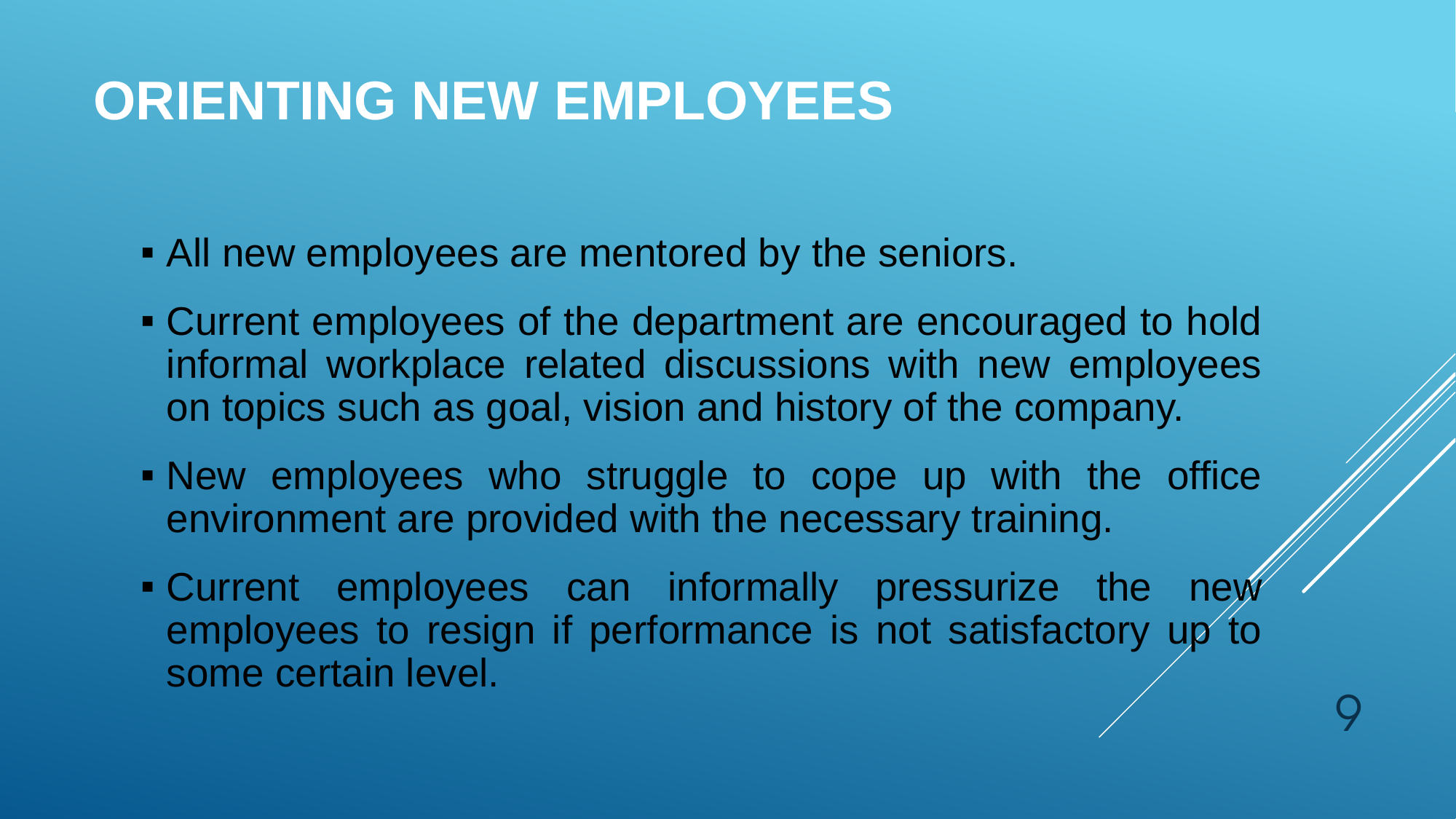

# Orienting new employees

All new employees are mentored by the seniors.
Current employees of the department are encouraged to hold informal workplace related discussions with new employees on topics such as goal, vision and history of the company.
New employees who struggle to cope up with the office environment are provided with the necessary training.
Current employees can informally pressurize the new employees to resign if performance is not satisfactory up to some certain level.
9